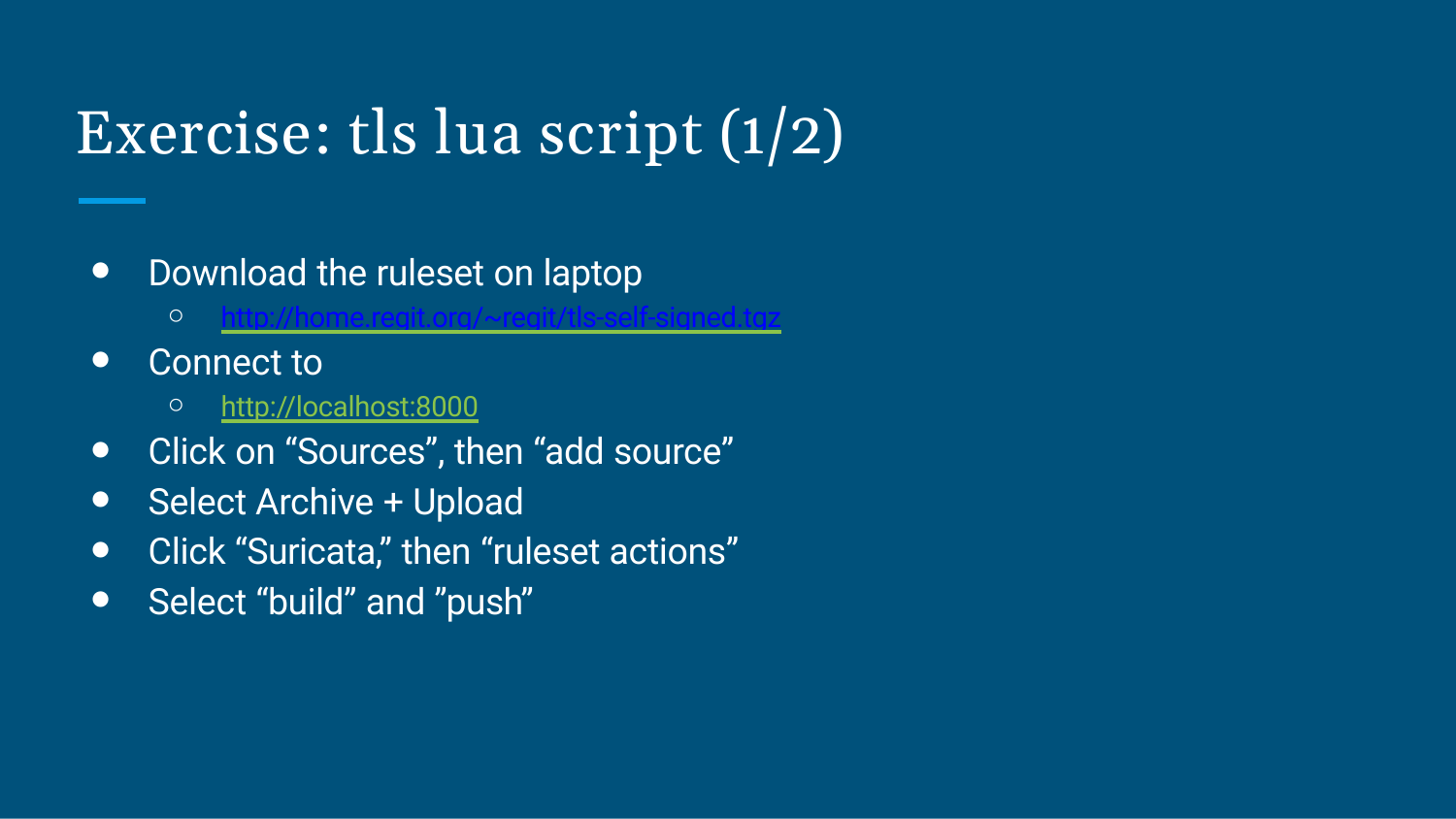

# Exercise: tls lua script (1/2)
Download the ruleset on laptop
http://home.regit.org/~regit/tls-self-signed.tgz
Connect to
http://localhost:8000
Click on “Sources”, then “add source”
Select Archive + Upload
Click “Suricata,” then “ruleset actions”
Select “build” and ”push”